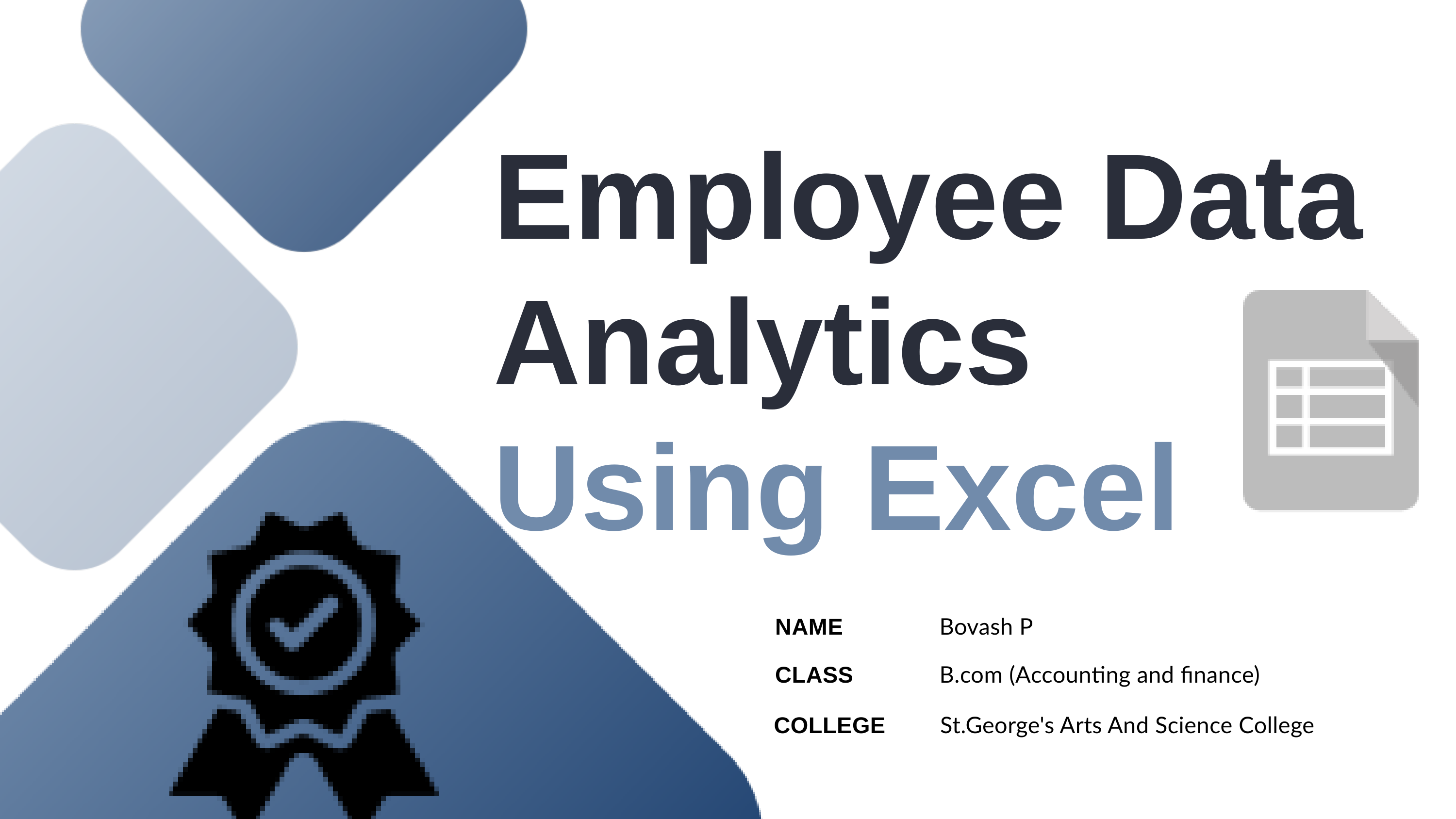

Employee Data Analytics
Using Excel

NAME
Bovash P
CLASS
B.com (Accounting and finance)
COLLEGE
St.George's Arts And Science College